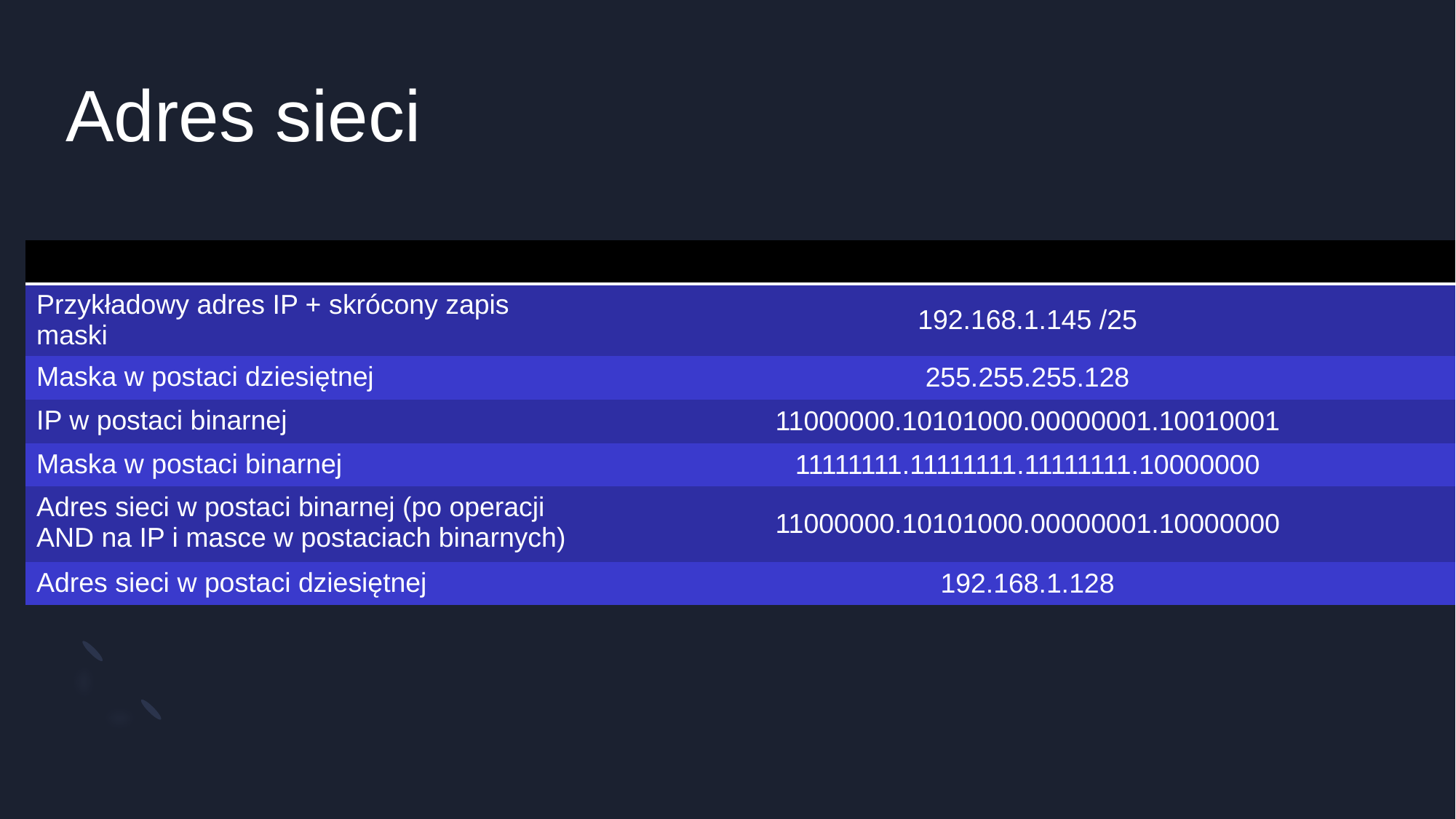

# Adres sieci
|  |  |  |  |  |  |  |  |  |  |  |  |  |  |  |  |  |  |  |  |  |  |  |  |  |  |  |  |  |  |  |  |  |  |  |
| --- | --- | --- | --- | --- | --- | --- | --- | --- | --- | --- | --- | --- | --- | --- | --- | --- | --- | --- | --- | --- | --- | --- | --- | --- | --- | --- | --- | --- | --- | --- | --- | --- | --- | --- |
| Przykładowy adres IP + skrócony zapis maski | 192.168.1.145 /25 |  |  |  |  |  |  |  |  |  |  |  |  |  |  |  |  |  |  |  |  |  |  |  |  |  |  |  |  |  |  |  |  |  |
| Maska w postaci dziesiętnej | 255.255.255.128 |  |  |  |  |  |  |  |  |  |  |  |  |  |  |  |  |  |  |  |  |  |  |  |  |  |  |  |  |  |  |  |  |  |
| IP w postaci binarnej | 11000000.10101000.00000001.10010001 |  |  |  |  |  |  |  |  |  |  |  |  |  |  |  |  |  |  |  |  |  |  |  |  |  |  |  |  |  |  |  |  |  |
| Maska w postaci binarnej | 11111111.11111111.11111111.10000000 |  |  |  |  |  |  |  |  |  |  |  |  |  |  |  |  |  |  |  |  |  |  |  |  |  |  |  |  |  |  |  |  |  |
| Adres sieci w postaci binarnej (po operacji AND na IP i masce w postaciach binarnych) | 11000000.10101000.00000001.10000000 |  |  |  |  |  |  |  |  |  |  |  |  |  |  |  |  |  |  |  |  |  |  |  |  |  |  |  |  |  |  |  |  |  |
| Adres sieci w postaci dziesiętnej | 192.168.1.128 |  |  |  |  |  |  |  |  |  |  |  |  |  |  |  |  |  |  |  |  |  |  |  |  |  |  |  |  |  |  |  |  |  |